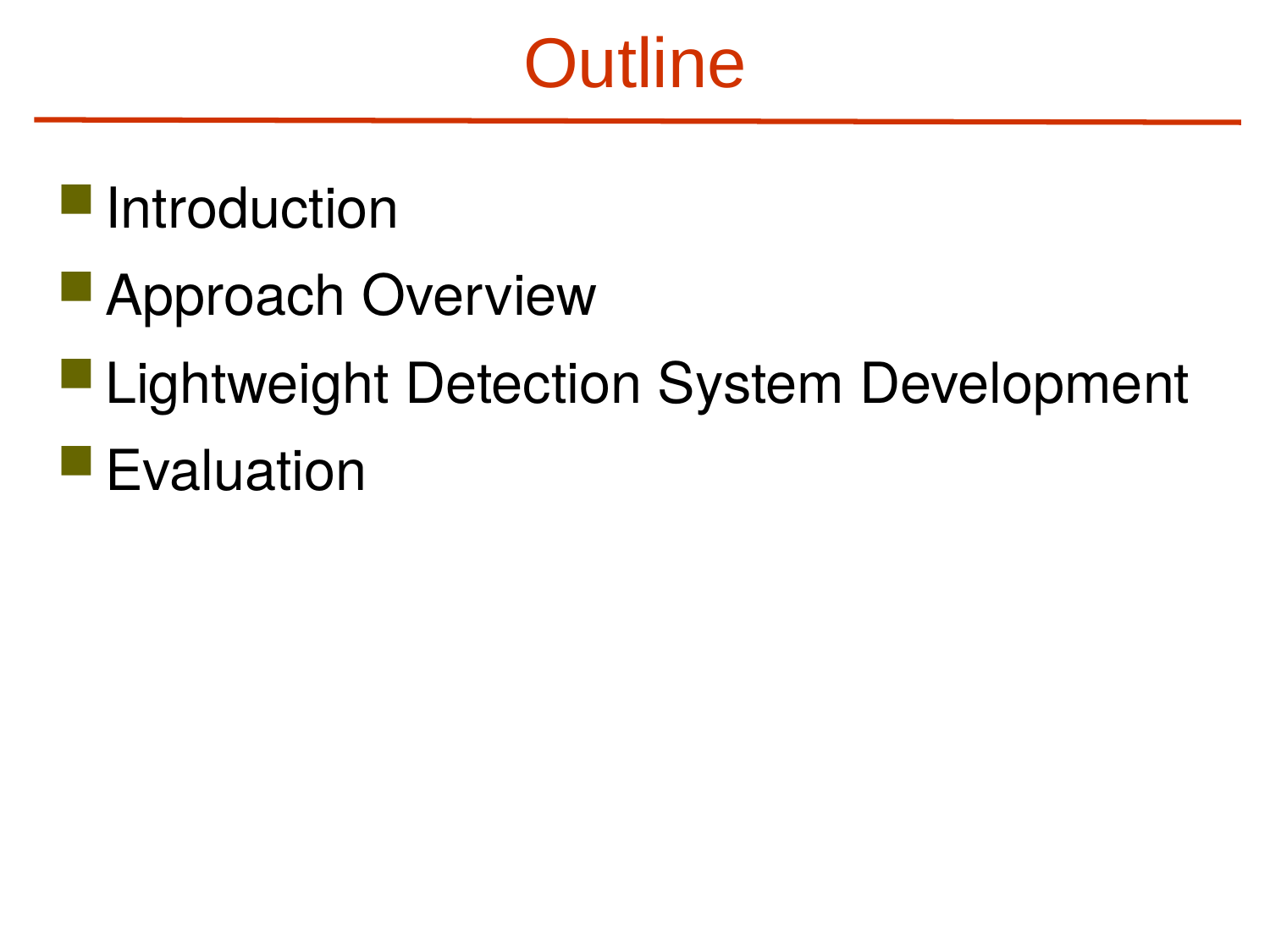

# Outline
Introduction
Approach Overview
Lightweight Detection System Development
Evaluation